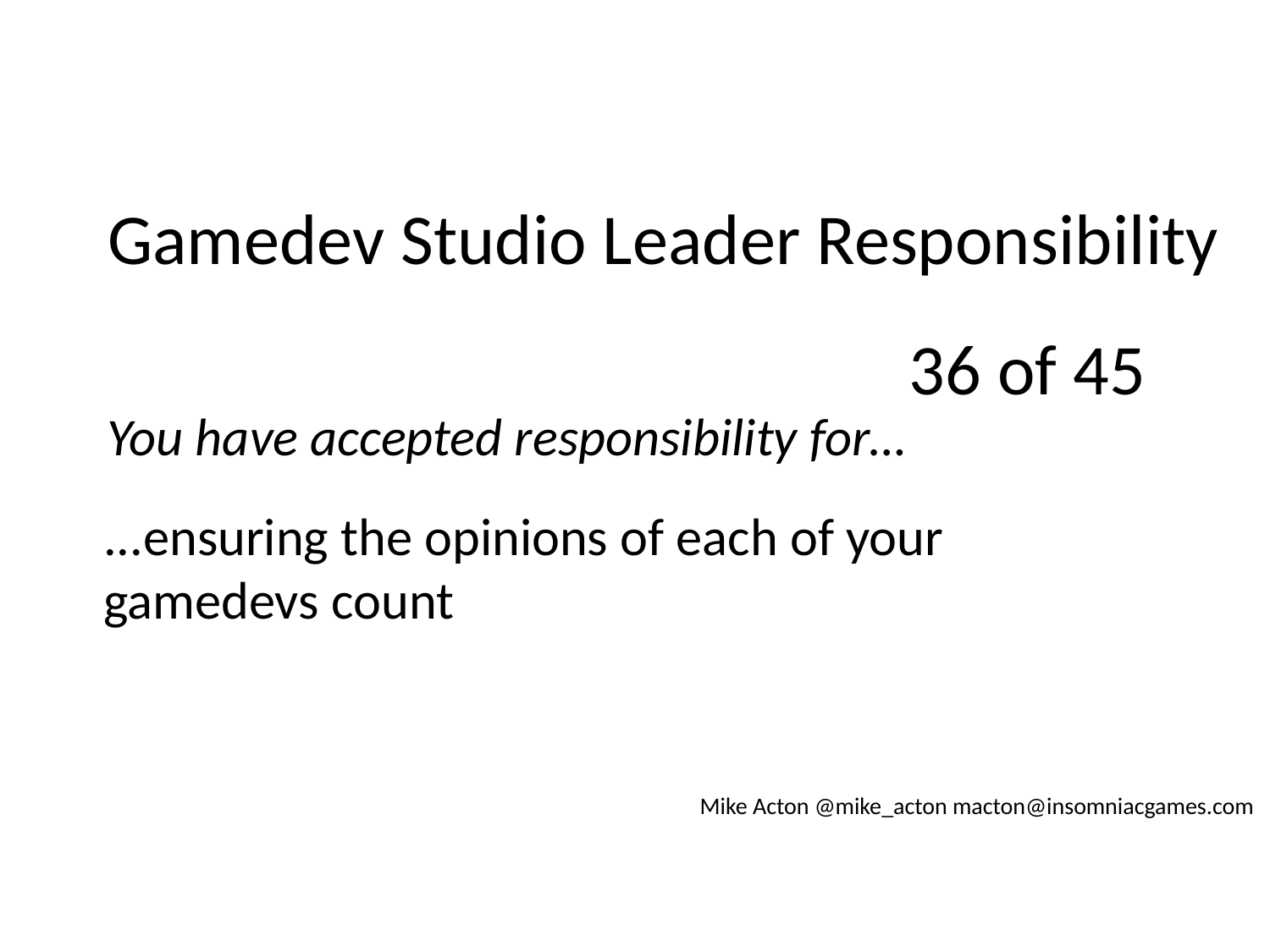

Gamedev Studio Leader Responsibility
36 of 45
You have accepted responsibility for…
...ensuring the opinions of each of your gamedevs count
Mike Acton @mike_acton macton@insomniacgames.com